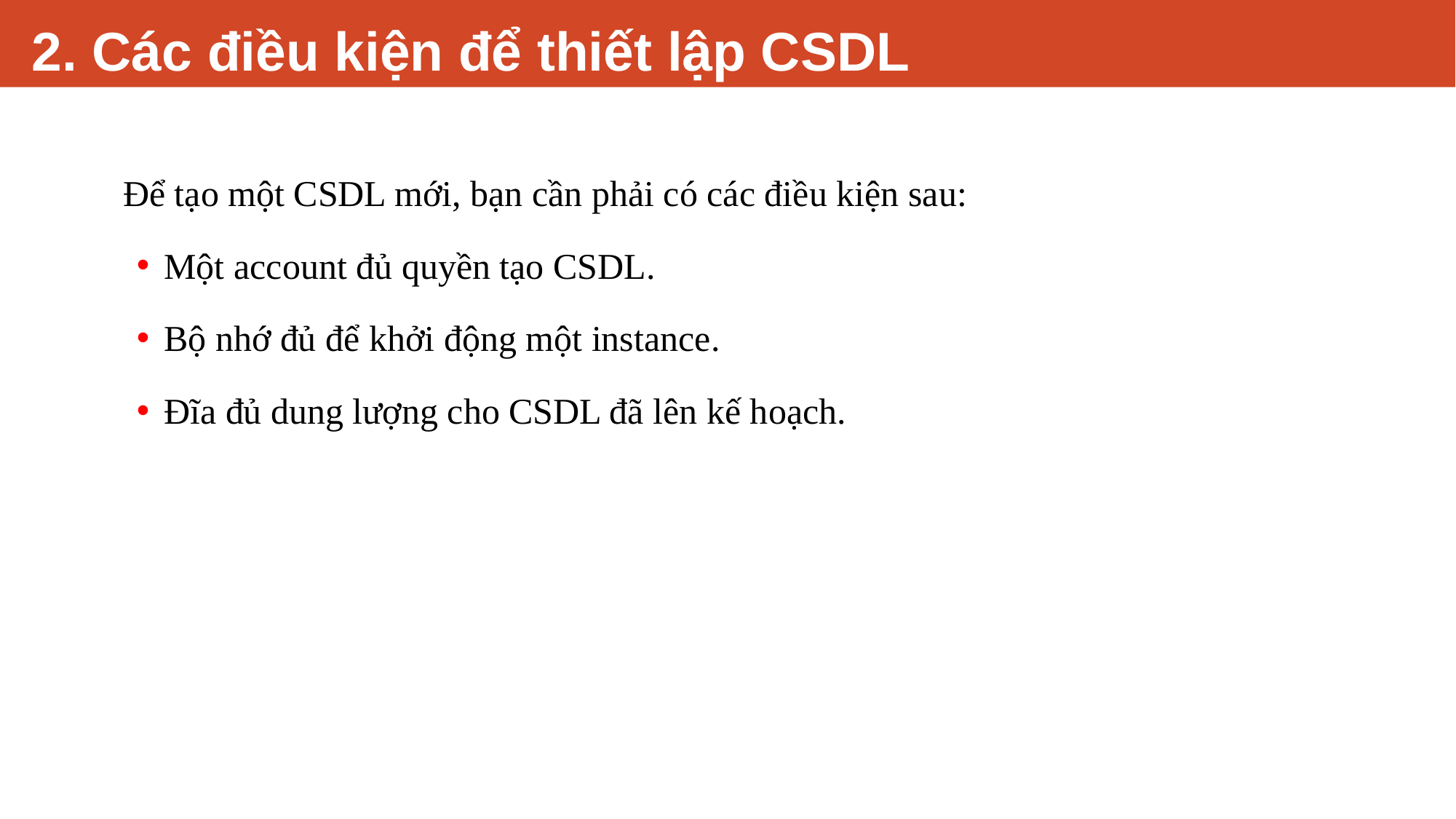

# 2. Các điều kiện để thiết lập CSDL
Để tạo một CSDL mới, bạn cần phải có các điều kiện sau:
Một account đủ quyền tạo CSDL.
Bộ nhớ đủ để khởi động một instance.
Đĩa đủ dung lượng cho CSDL đã lên kế hoạch.